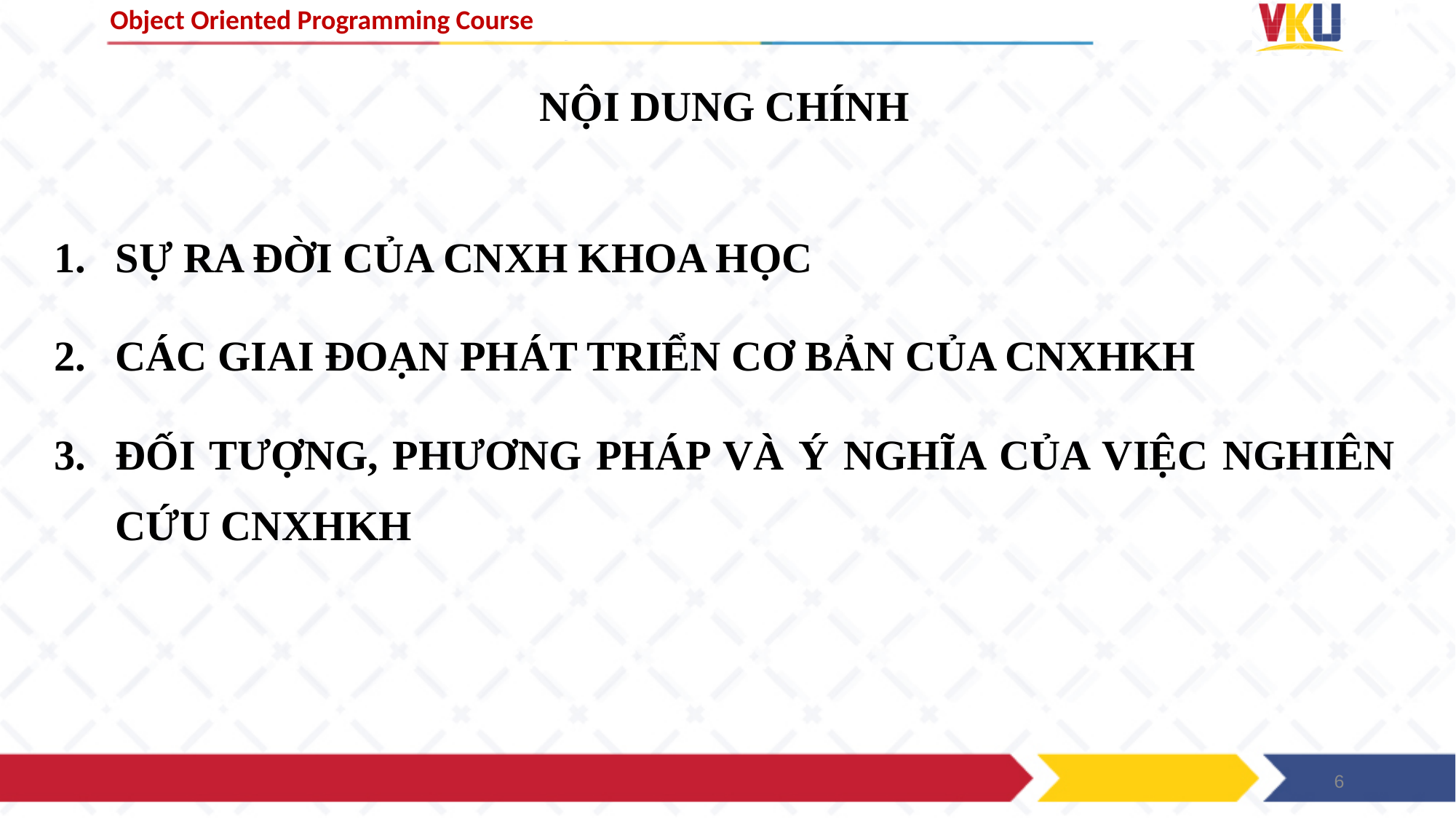

NỘI DUNG CHÍNH

SỰ RA ĐỜI CỦA CNXH KHOA HỌC
CÁC GIAI ĐOẠN PHÁT TRIỂN CƠ BẢN CỦA CNXHKH
ĐỐI TƯỢNG, PHƯƠNG PHÁP VÀ Ý NGHĨA CỦA VIỆC NGHIÊN CỨU CNXHKH

6